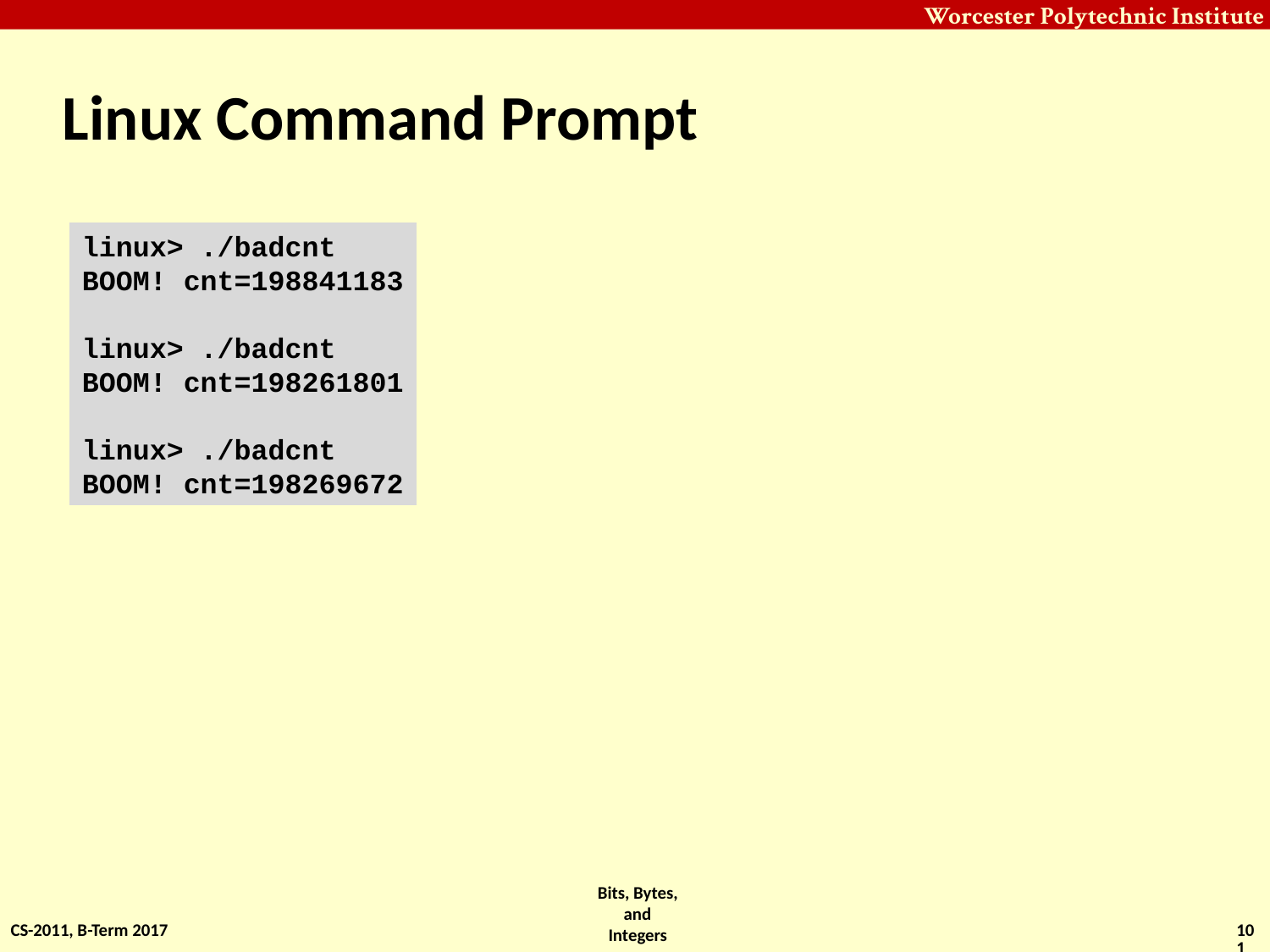

# Linux Command Prompt
linux> ./badcnt
BOOM! cnt=198841183

linux> ./badcnt
BOOM! cnt=198261801

linux> ./badcnt
BOOM! cnt=198269672
CS-2011, B-Term 2017
101
Bits, Bytes, and Integers